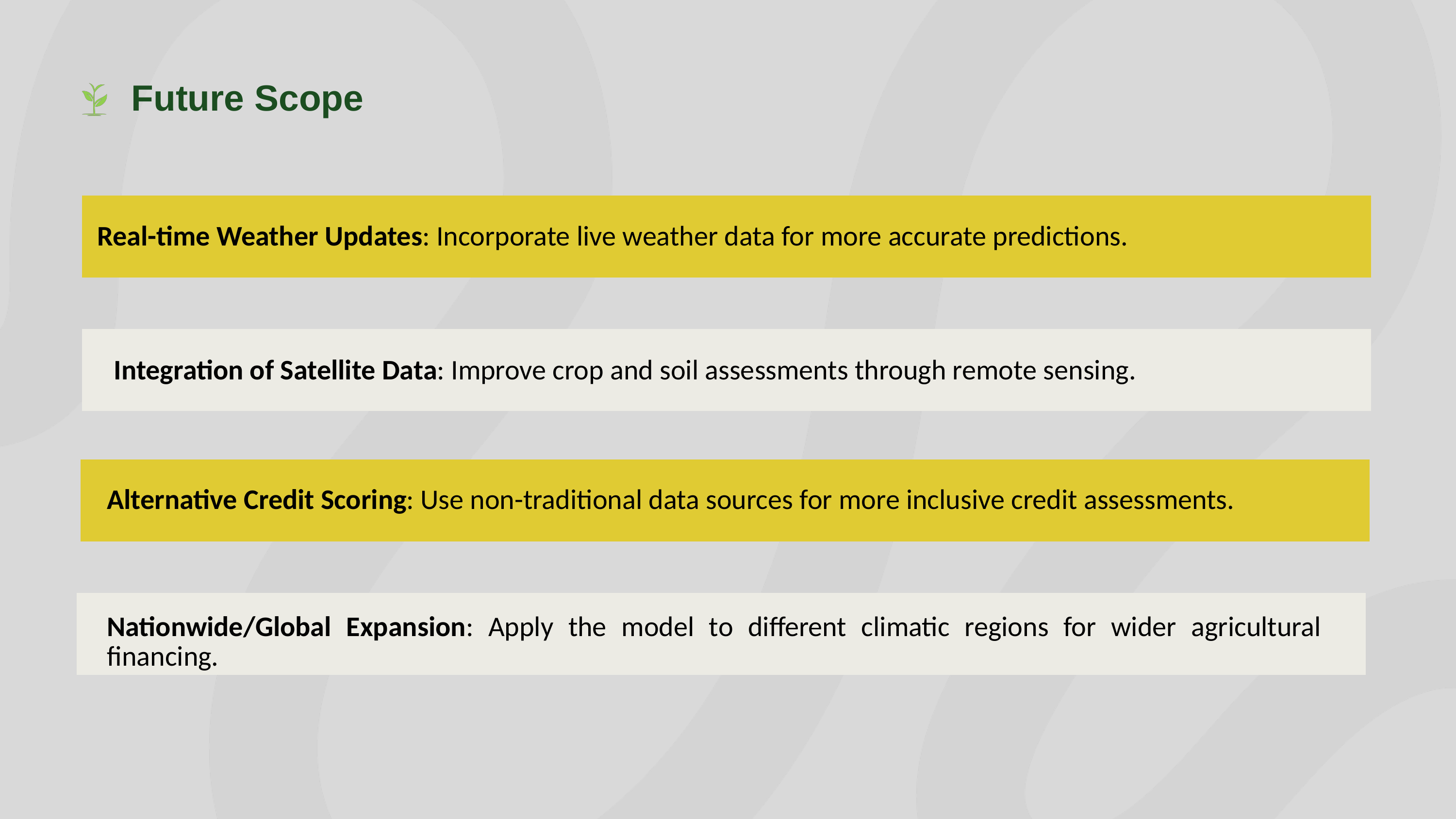

Future Scope

Real-time Weather Updates: Incorporate live weather data for more accurate predictions.

Integration of Satellite Data: Improve crop and soil assessments through remote sensing.

Alternative Credit Scoring: Use non-traditional data sources for more inclusive credit assessments.

Nationwide/Global Expansion: Apply the model to different climatic regions for wider agricultural financing.